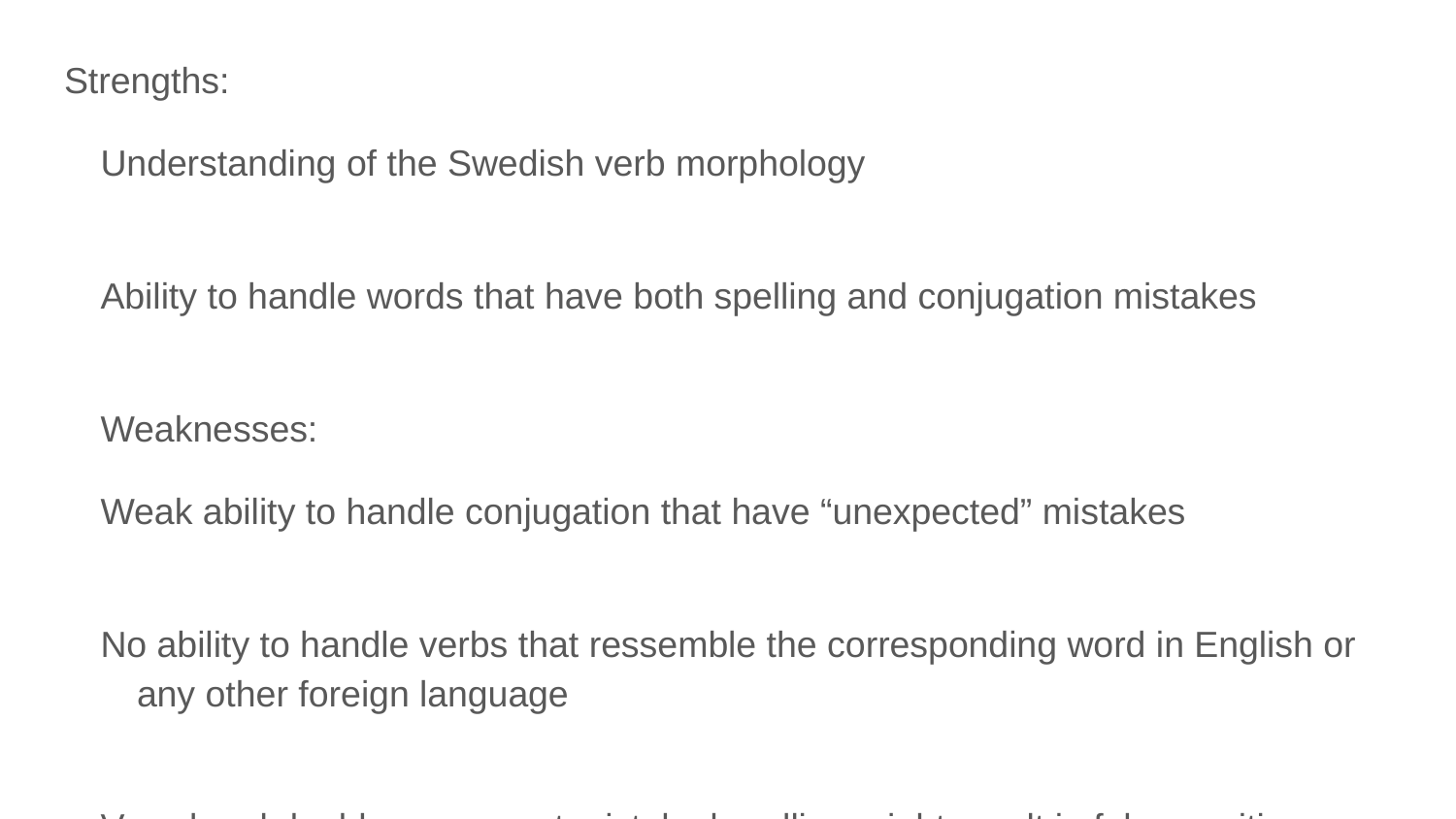

Strengths:
Understanding of the Swedish verb morphology
Ability to handle words that have both spelling and conjugation mistakes
Weaknesses:
Weak ability to handle conjugation that have “unexpected” mistakes
No ability to handle verbs that ressemble the corresponding word in English or any other foreign language
Vowel and double consonant mistake handling might result in false positives